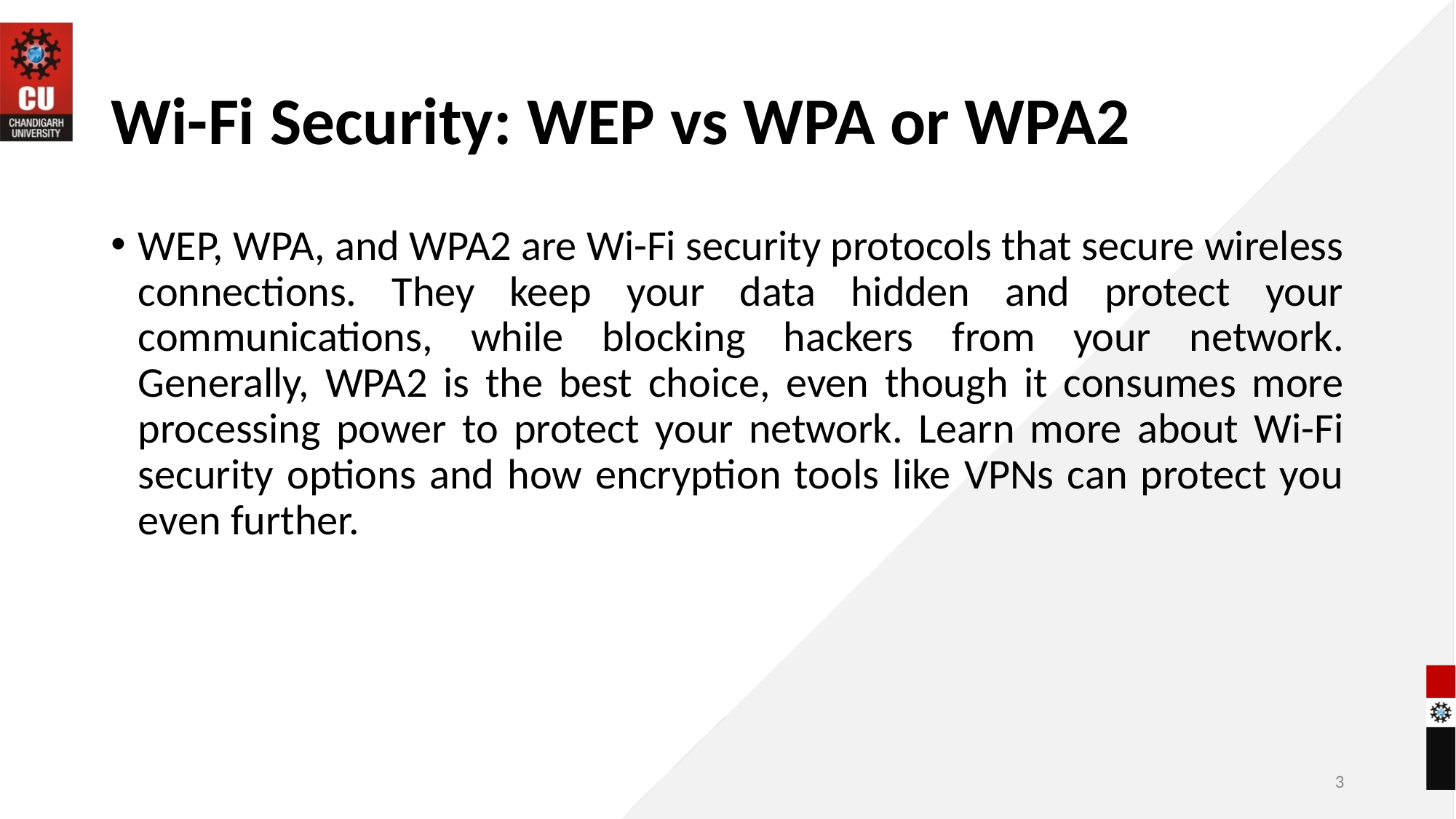

# Wi-Fi Security: WEP vs WPA or WPA2
WEP, WPA, and WPA2 are Wi-Fi security protocols that secure wireless connections. They keep your data hidden and protect your communications, while blocking hackers from your network. Generally, WPA2 is the best choice, even though it consumes more processing power to protect your network. Learn more about Wi-Fi security options and how encryption tools like VPNs can protect you even further.
3